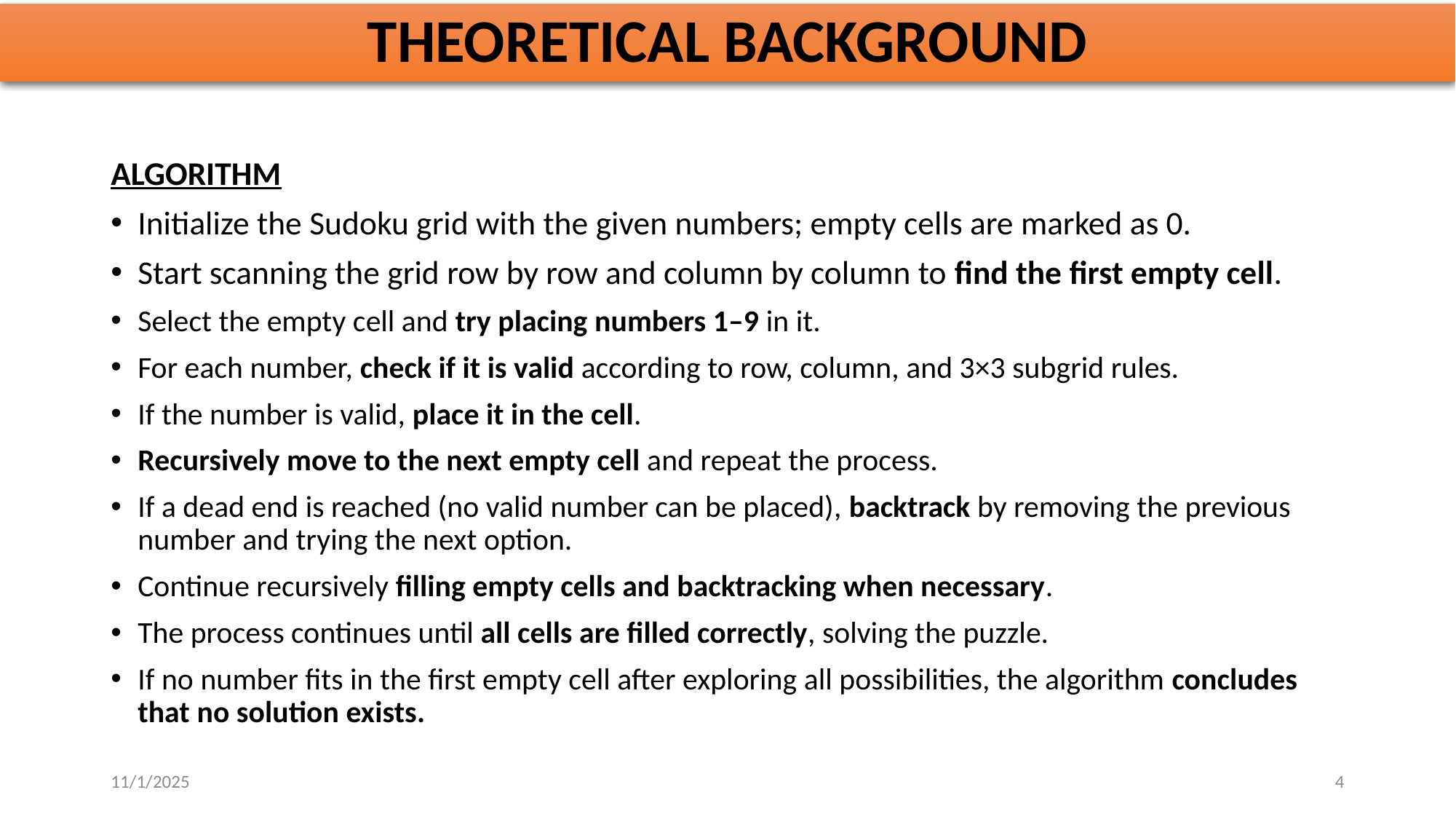

# THEORETICAL BACKGROUND

ALGORITHM
Initialize the Sudoku grid with the given numbers; empty cells are marked as 0.
Start scanning the grid row by row and column by column to find the first empty cell.
Select the empty cell and try placing numbers 1–9 in it.
For each number, check if it is valid according to row, column, and 3×3 subgrid rules.
If the number is valid, place it in the cell.
Recursively move to the next empty cell and repeat the process.
If a dead end is reached (no valid number can be placed), backtrack by removing the previous number and trying the next option.
Continue recursively filling empty cells and backtracking when necessary.
The process continues until all cells are filled correctly, solving the puzzle.
If no number fits in the first empty cell after exploring all possibilities, the algorithm concludes that no solution exists.

11/1/2025
4